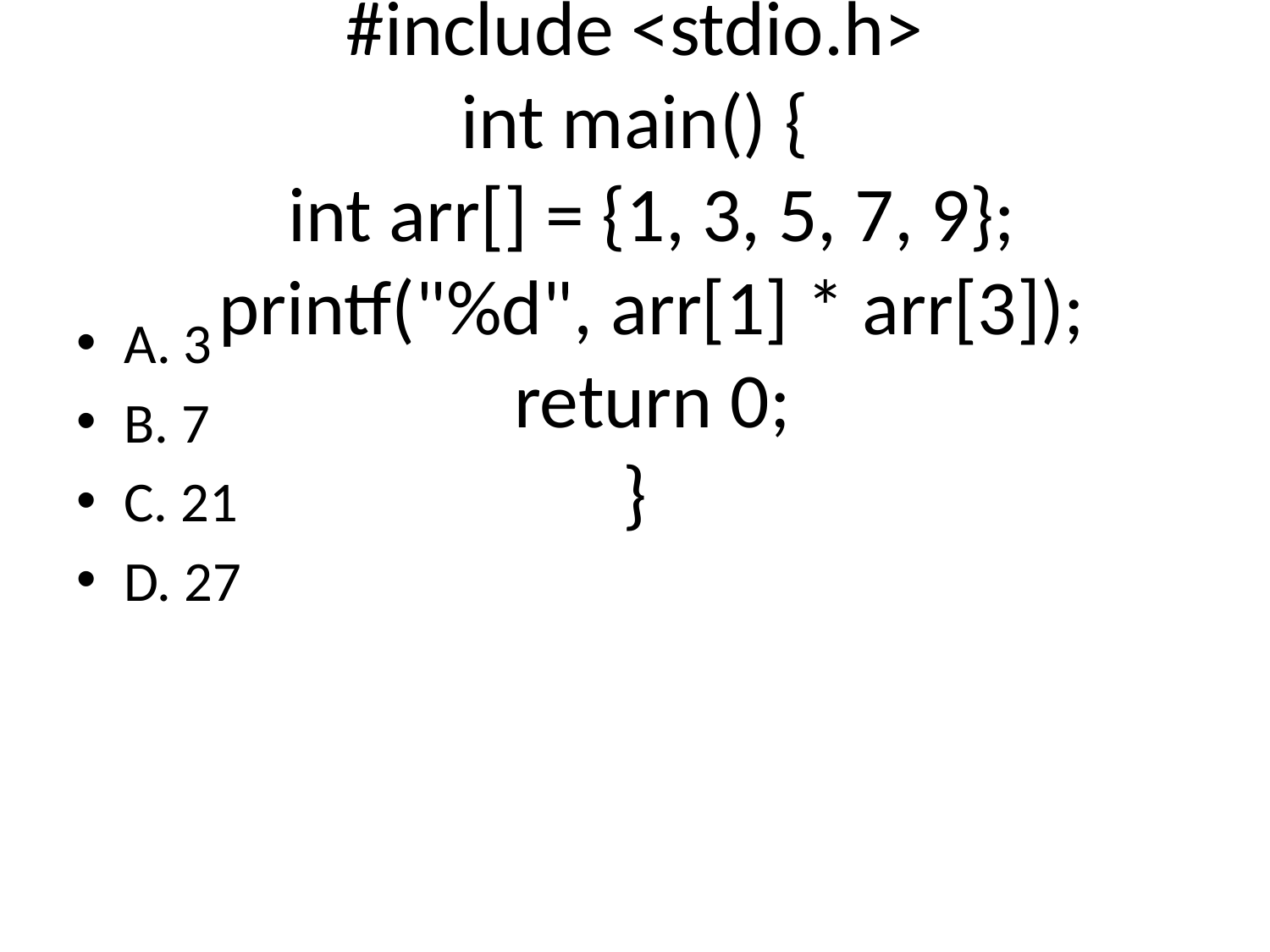

# Q21: What does the following C code print?

#include <stdio.h>
int main() {
  int arr[] = {1, 3, 5, 7, 9};
  printf("%d", arr[1] * arr[3]);
  return 0;
}

A. 3
B. 7
C. 21
D. 27